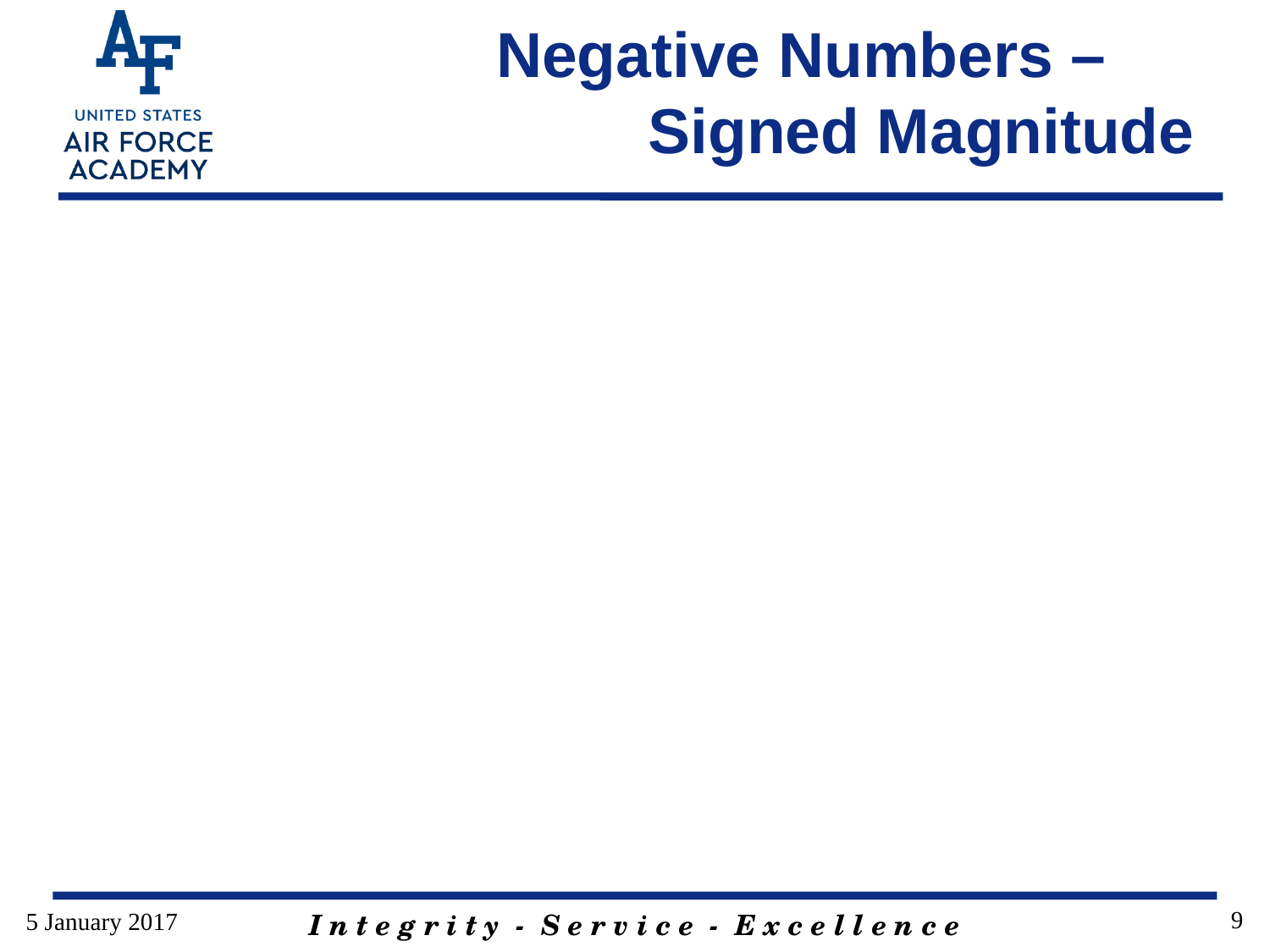

# Negative Numbers –      Signed Magnitude

9

5 January 2017